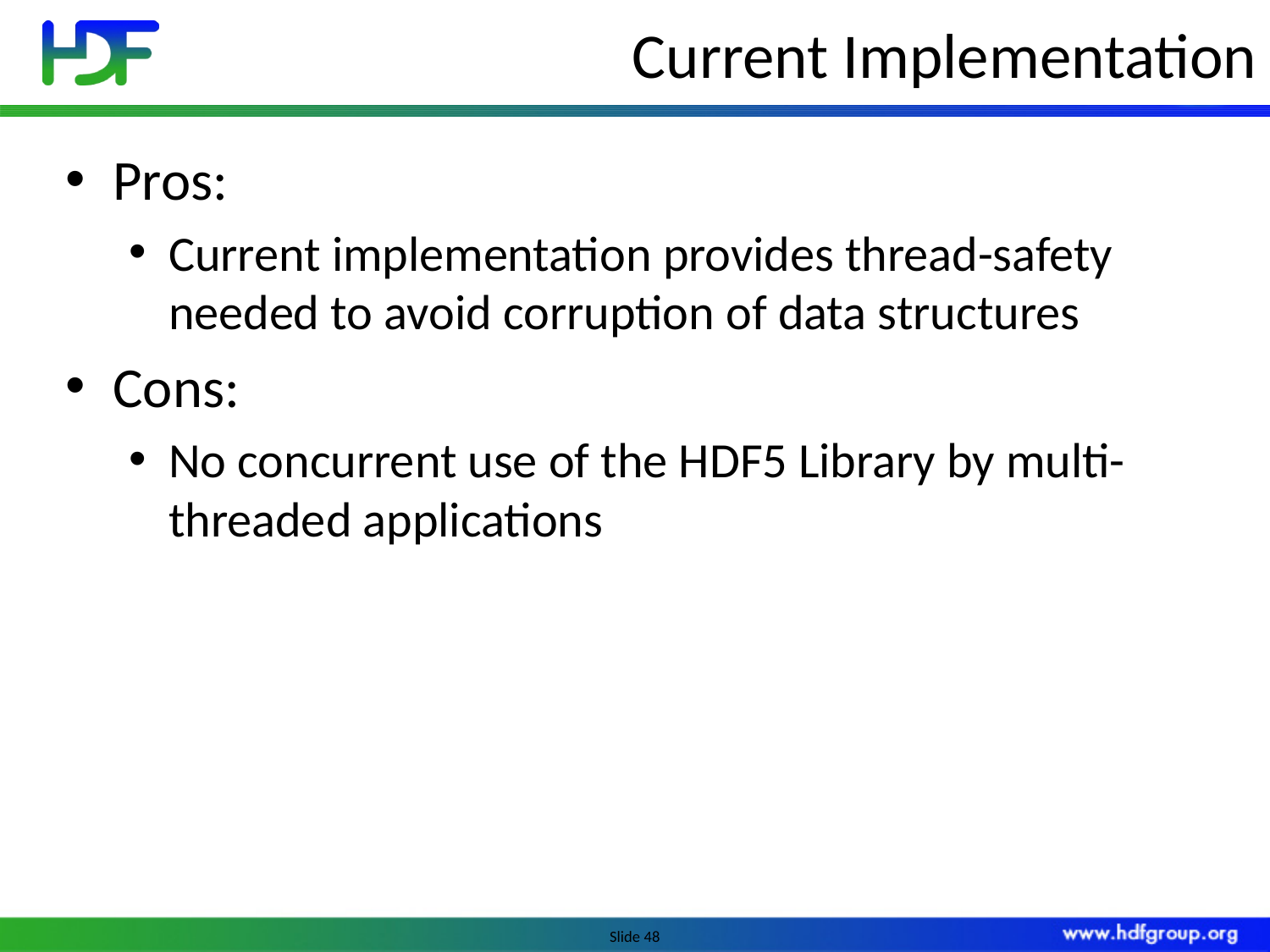

# Current Implementation
Pros:
Current implementation provides thread-safety needed to avoid corruption of data structures
Cons:
No concurrent use of the HDF5 Library by multi-threaded applications